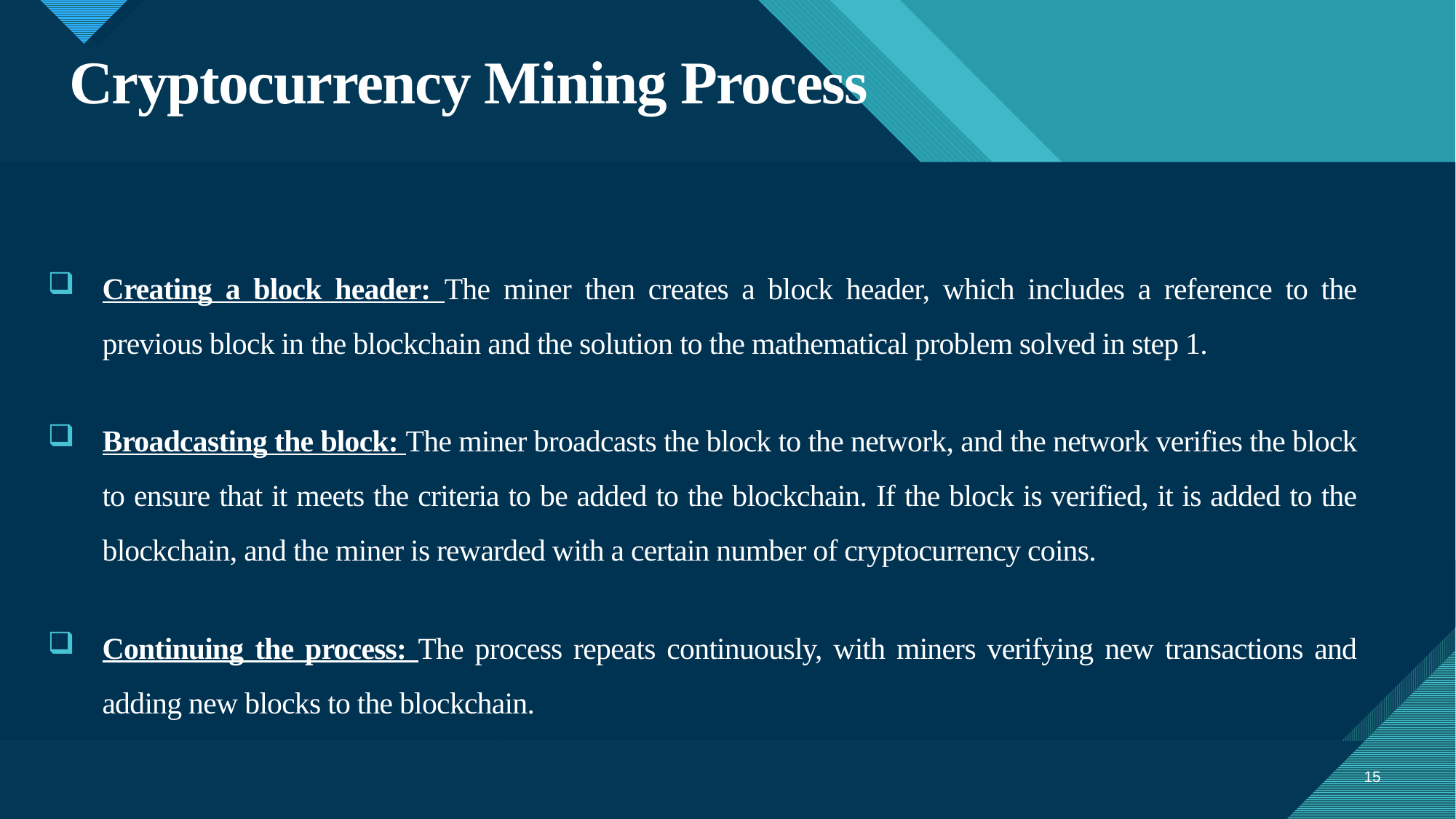

# Cryptocurrency Mining Process
Creating a block header: The miner then creates a block header, which includes a reference to the previous block in the blockchain and the solution to the mathematical problem solved in step 1.
Broadcasting the block: The miner broadcasts the block to the network, and the network verifies the block to ensure that it meets the criteria to be added to the blockchain. If the block is verified, it is added to the blockchain, and the miner is rewarded with a certain number of cryptocurrency coins.
Continuing the process: The process repeats continuously, with miners verifying new transactions and adding new blocks to the blockchain.
15